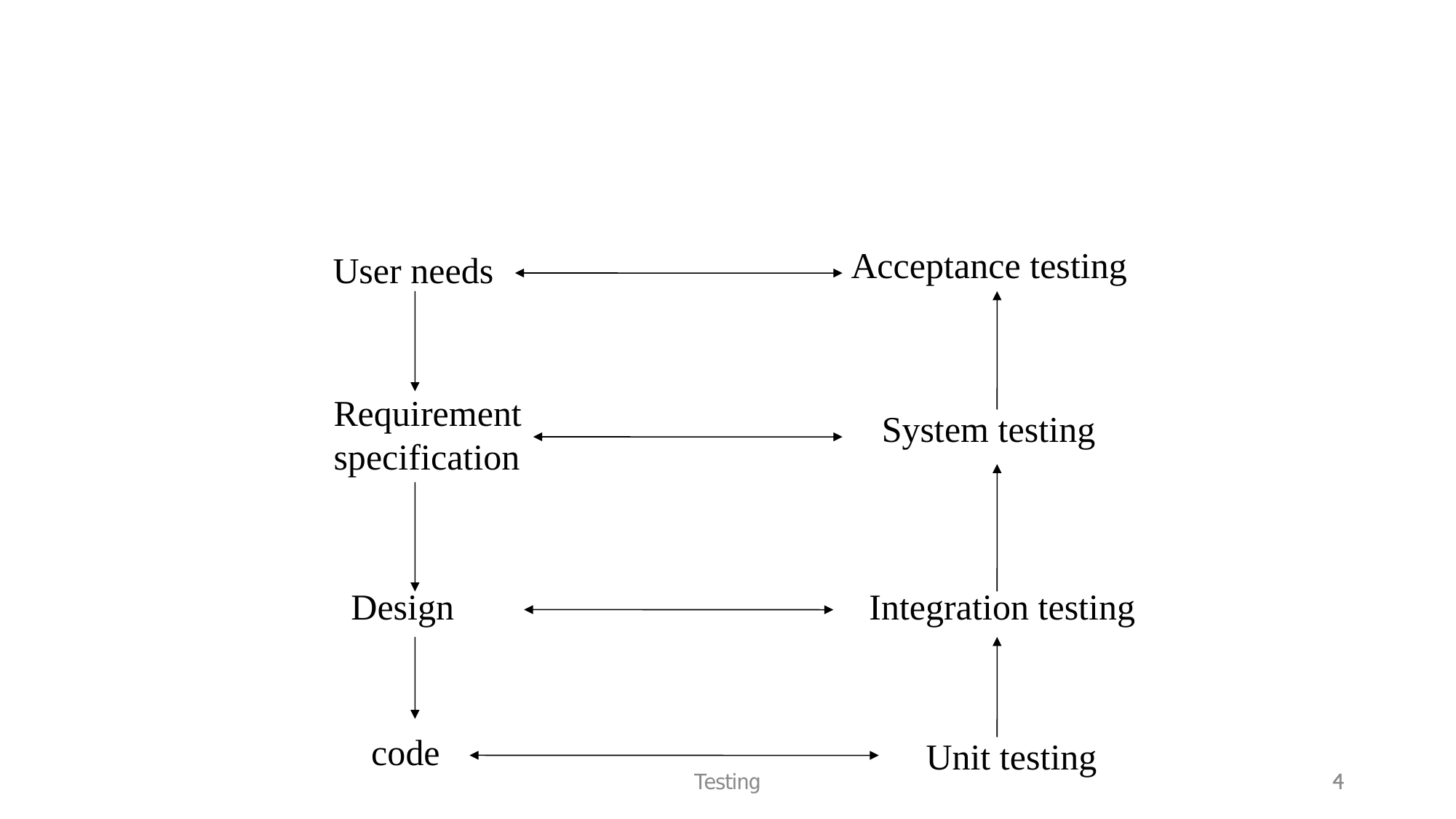

Acceptance testing
User needs

Requirement
specification
System testing

Design
Integration testing

code
Unit testing

Testing
4